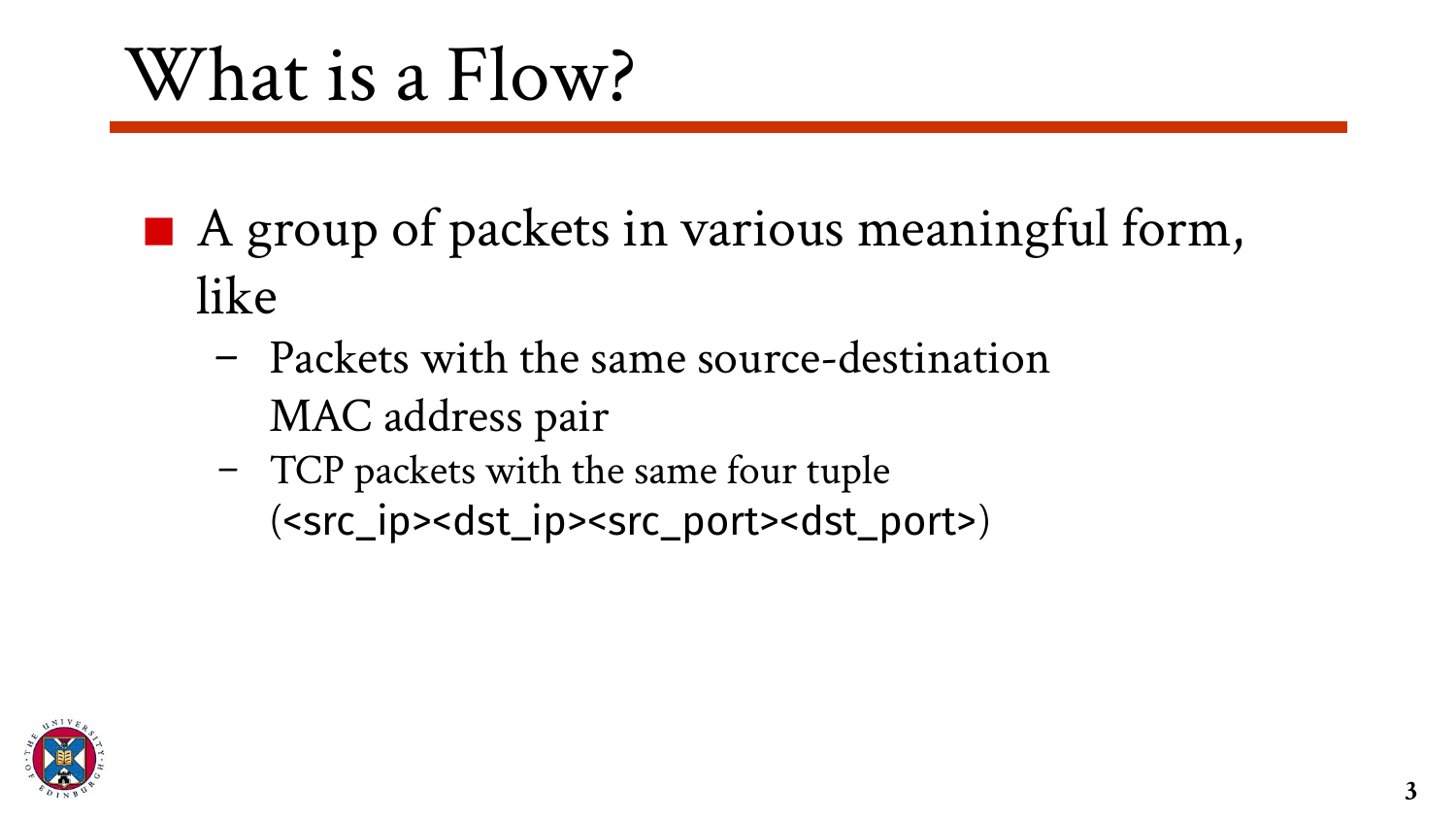

# What is a Flow?
A group of packets in various meaningful form, like
Packets with the same source-destination
MAC address pair
TCP packets with the same four tuple (<src_ip><dst_ip><src_port><dst_port>)
3